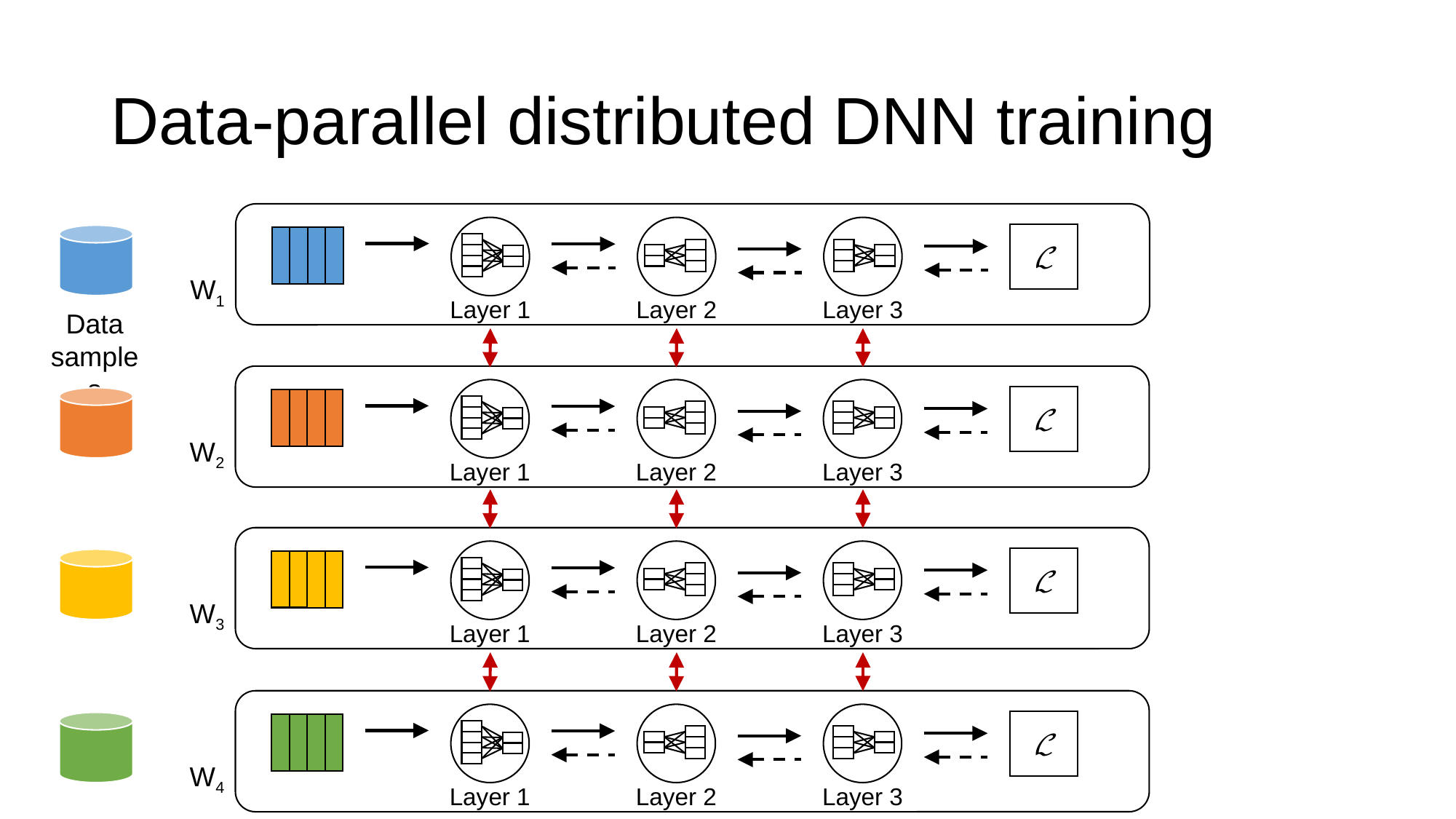

# Data-parallel distributed DNN training

ℒ

W1
Layer 1
Layer 2
Layer 3

Data samples

ℒ

W2
Layer 1
Layer 2
Layer 3

ℒ

W3
Layer 1
Layer 2
Layer 3

ℒ

W4
Layer 1
Layer 2
Layer 3